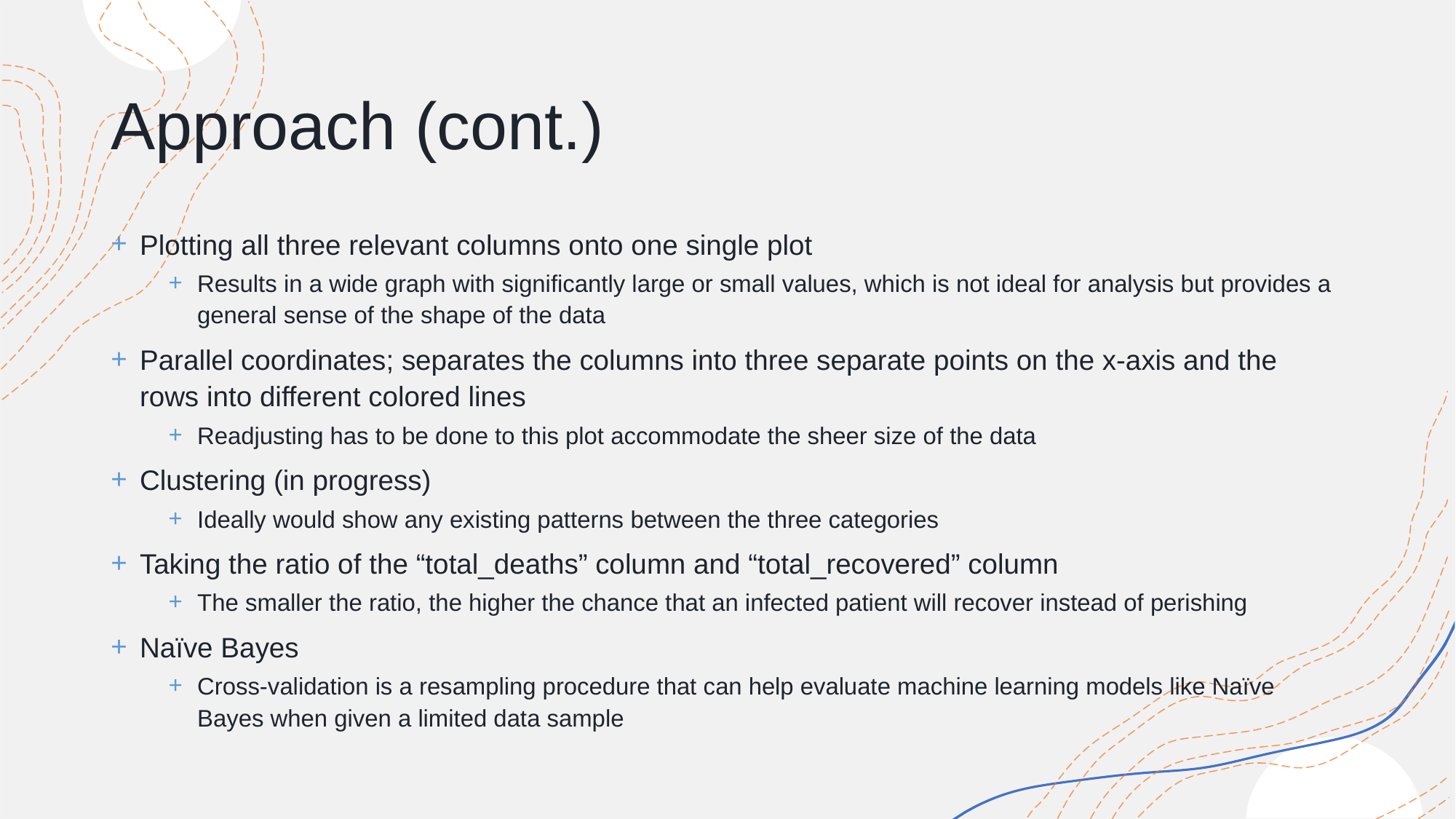

# Approach (cont.)
Plotting all three relevant columns onto one single plot
Results in a wide graph with significantly large or small values, which is not ideal for analysis but provides a general sense of the shape of the data
Parallel coordinates; separates the columns into three separate points on the x-axis and the rows into different colored lines
Readjusting has to be done to this plot accommodate the sheer size of the data
Clustering (in progress)
Ideally would show any existing patterns between the three categories
Taking the ratio of the “total_deaths” column and “total_recovered” column
The smaller the ratio, the higher the chance that an infected patient will recover instead of perishing
Naïve Bayes
Cross-validation is a resampling procedure that can help evaluate machine learning models like Naïve Bayes when given a limited data sample